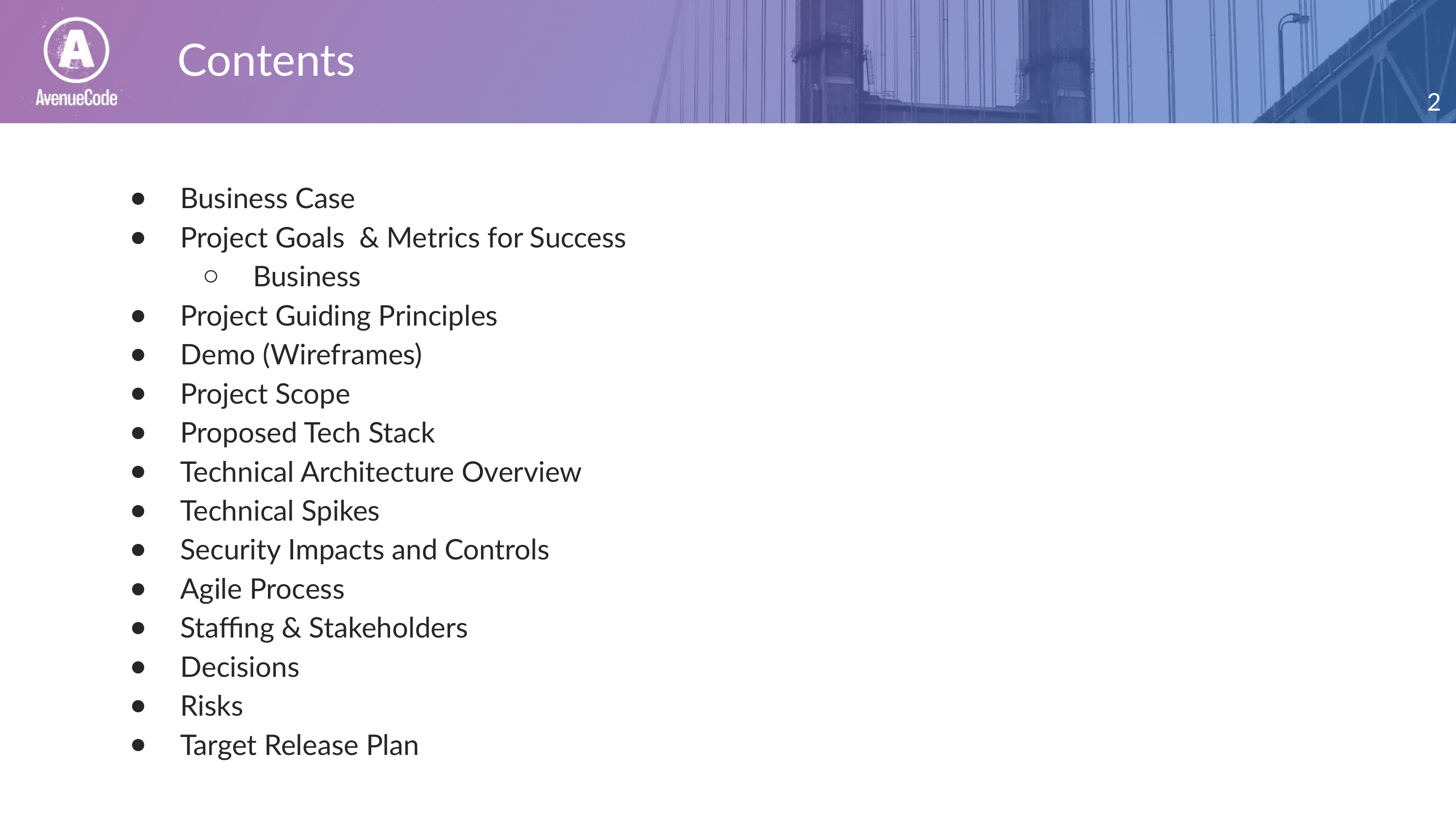

Contents
2
Business Case
Project Goals  & Metrics for Success
Business
Project Guiding Principles
Demo (Wireframes)
Project Scope
Proposed Tech Stack
Technical Architecture Overview
Technical Spikes
Security Impacts and Controls
Agile Process
Staffing & Stakeholders
Decisions
Risks
Target Release Plan